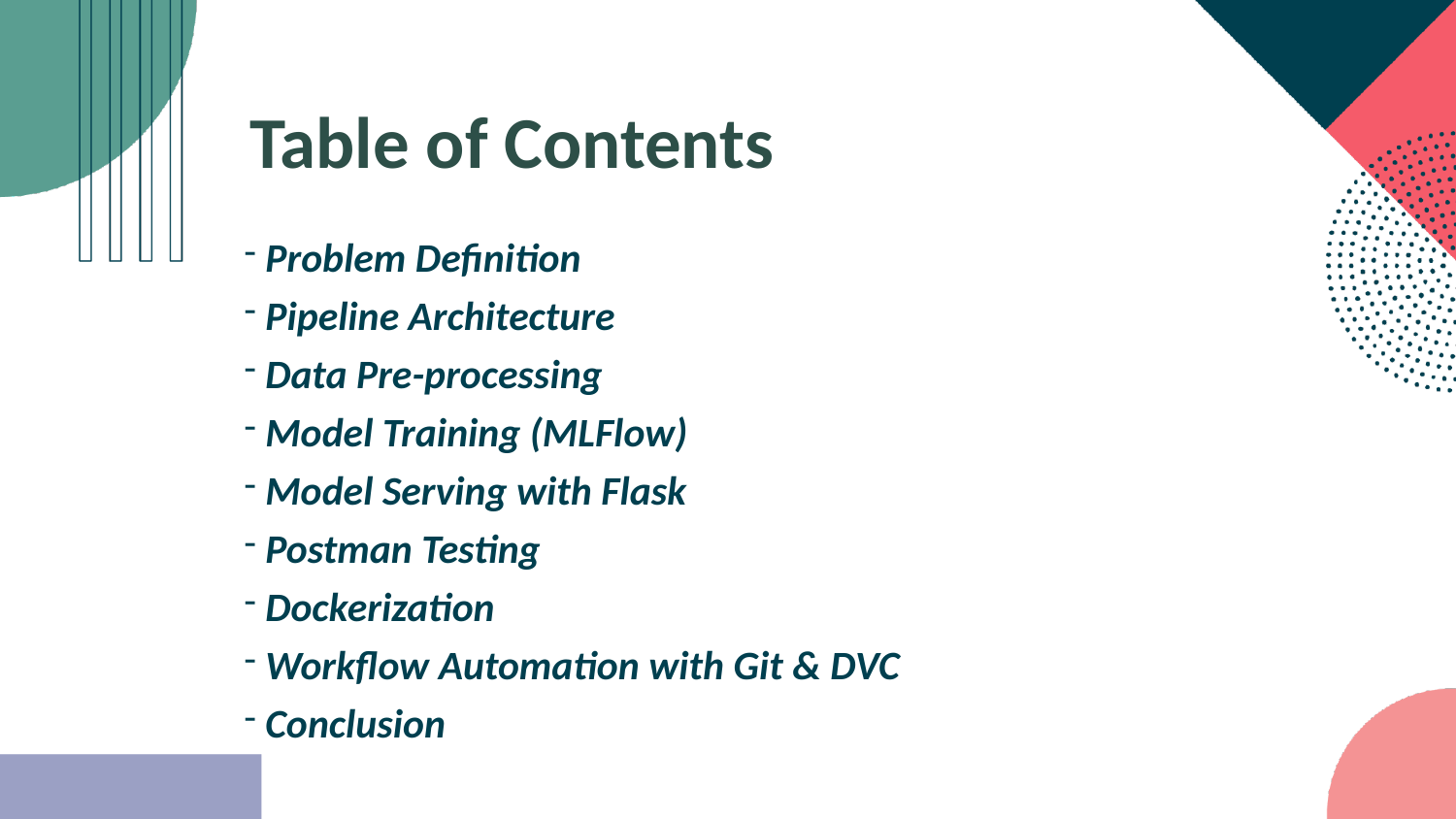

Table of Contents
 Problem Definition
 Pipeline Architecture
 Data Pre-processing
 Model Training (MLFlow)
 Model Serving with Flask
 Postman Testing
 Dockerization
 Workflow Automation with Git & DVC
 Conclusion